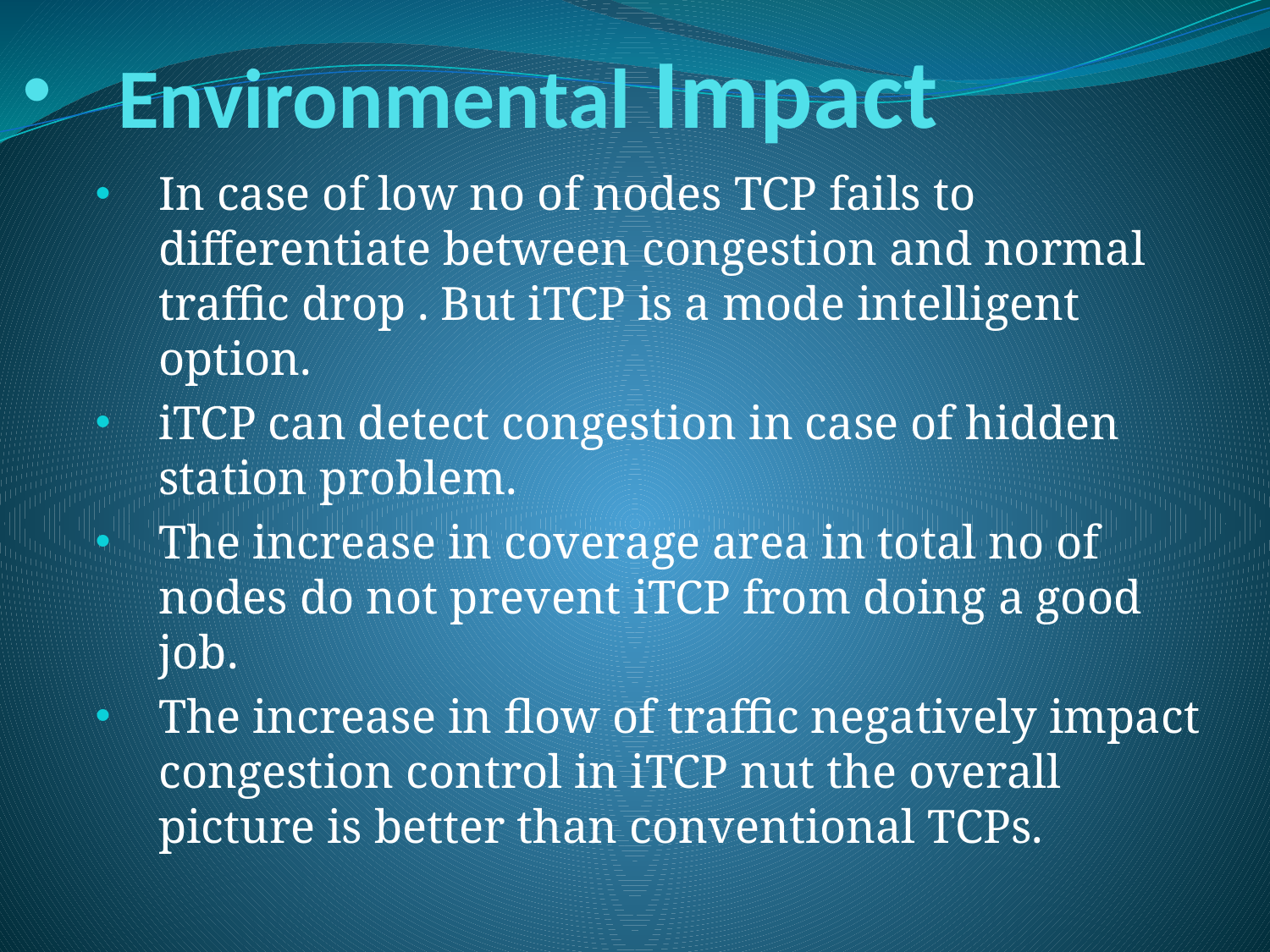

# Environmental Impact
In case of low no of nodes TCP fails to differentiate between congestion and normal traffic drop . But iTCP is a mode intelligent option.
iTCP can detect congestion in case of hidden station problem.
The increase in coverage area in total no of nodes do not prevent iTCP from doing a good job.
The increase in flow of traffic negatively impact congestion control in iTCP nut the overall picture is better than conventional TCPs.